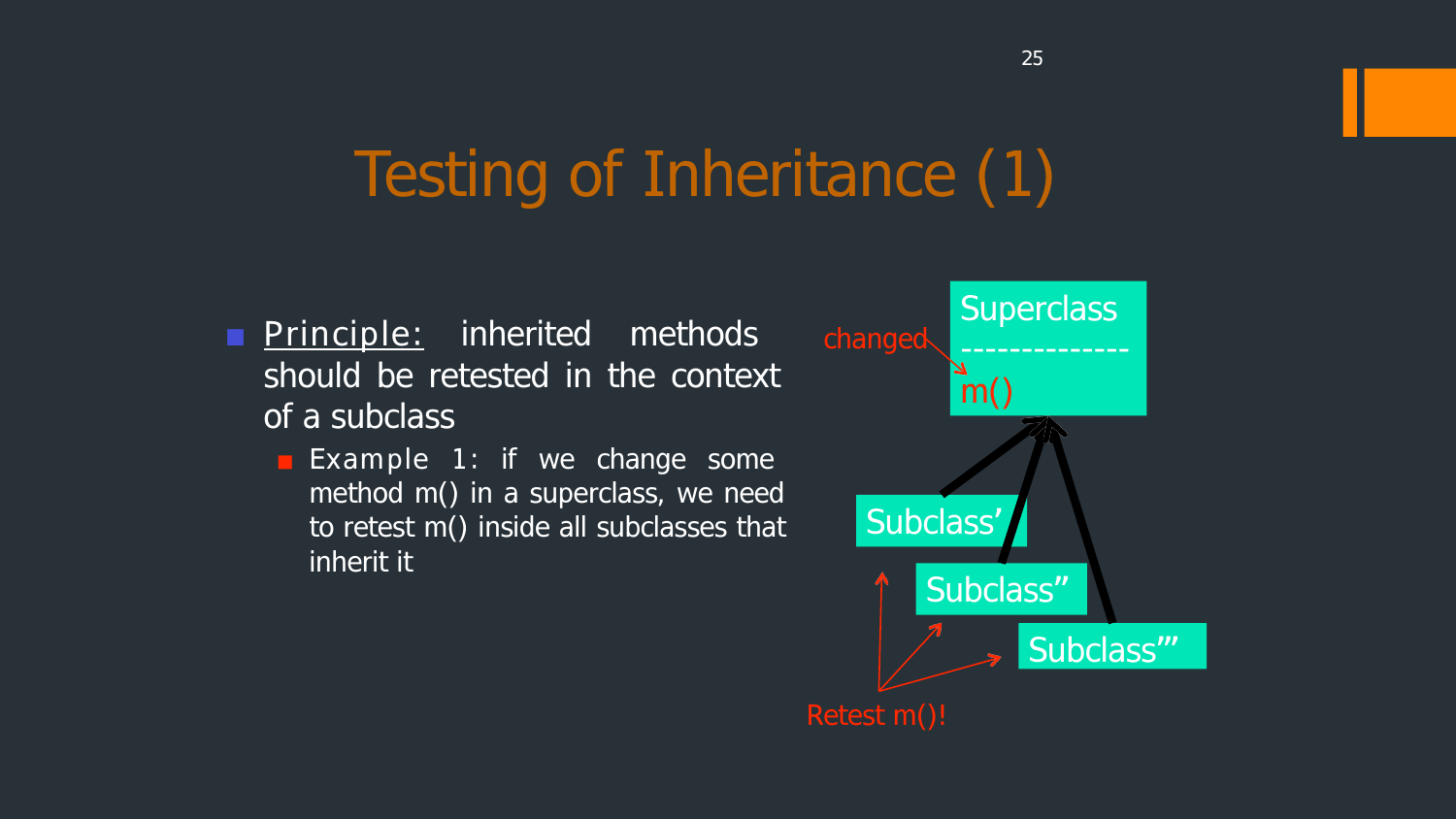

25
# Testing of Inheritance (1)

Superclass
--------------
m()
Principle: inherited methods  should be retested in the context  of a subclass
Example 1: if we change some  method m() in a superclass, we need  to retest m() inside all subclasses that  inherit it
changed

Subclass’
Subclass’’
Subclass’’’
Retest m()!